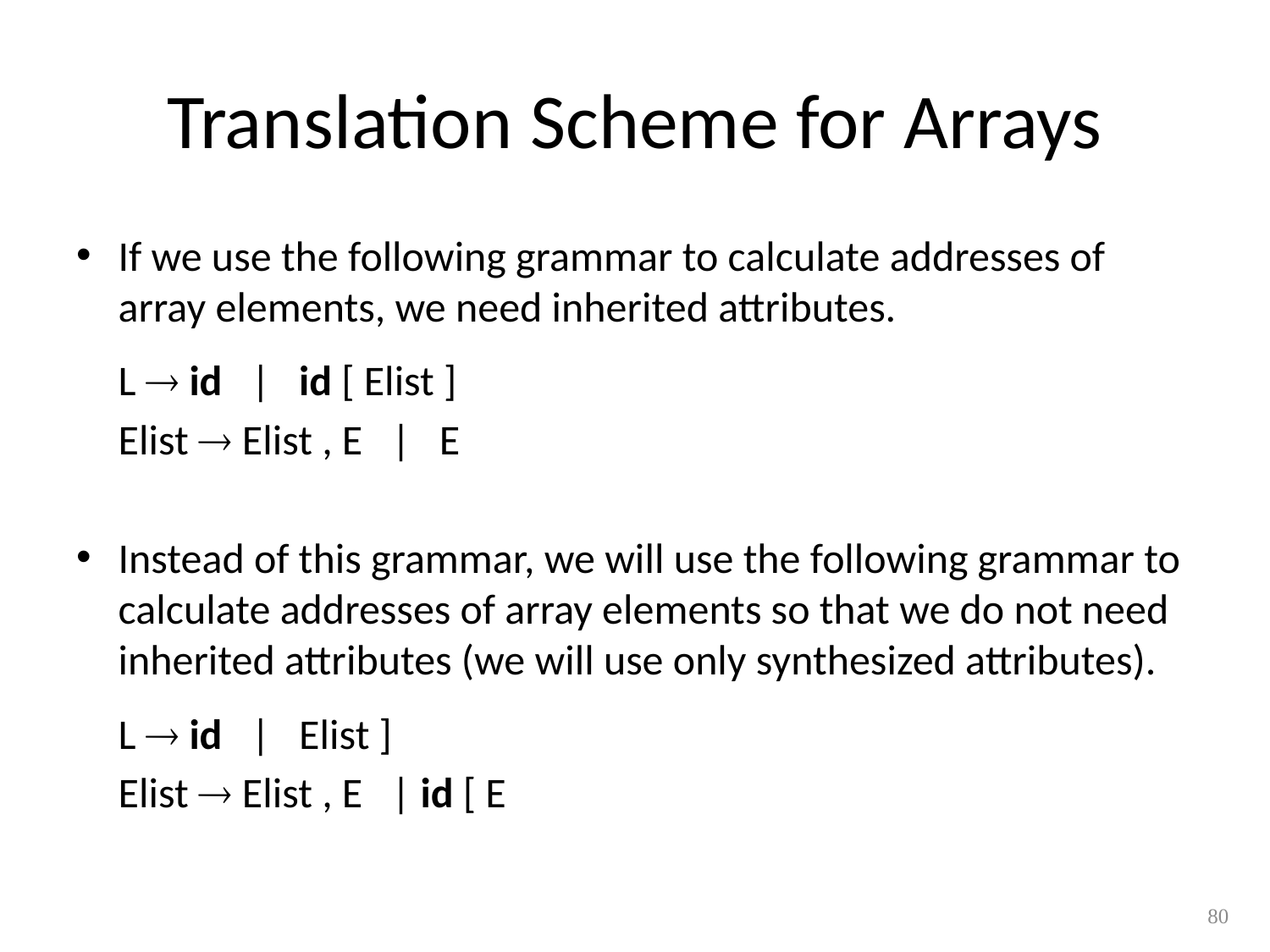

# Translation Scheme for Arrays
If we use the following grammar to calculate addresses of array elements, we need inherited attributes.

		L → id   |   id [ Elist ]
		Elist → Elist , E   |   E

Instead of this grammar, we will use the following grammar to calculate addresses of array elements so that we do not need inherited attributes (we will use only synthesized attributes).

		L → id   |   Elist ]
		Elist → Elist , E   | id [ E

80